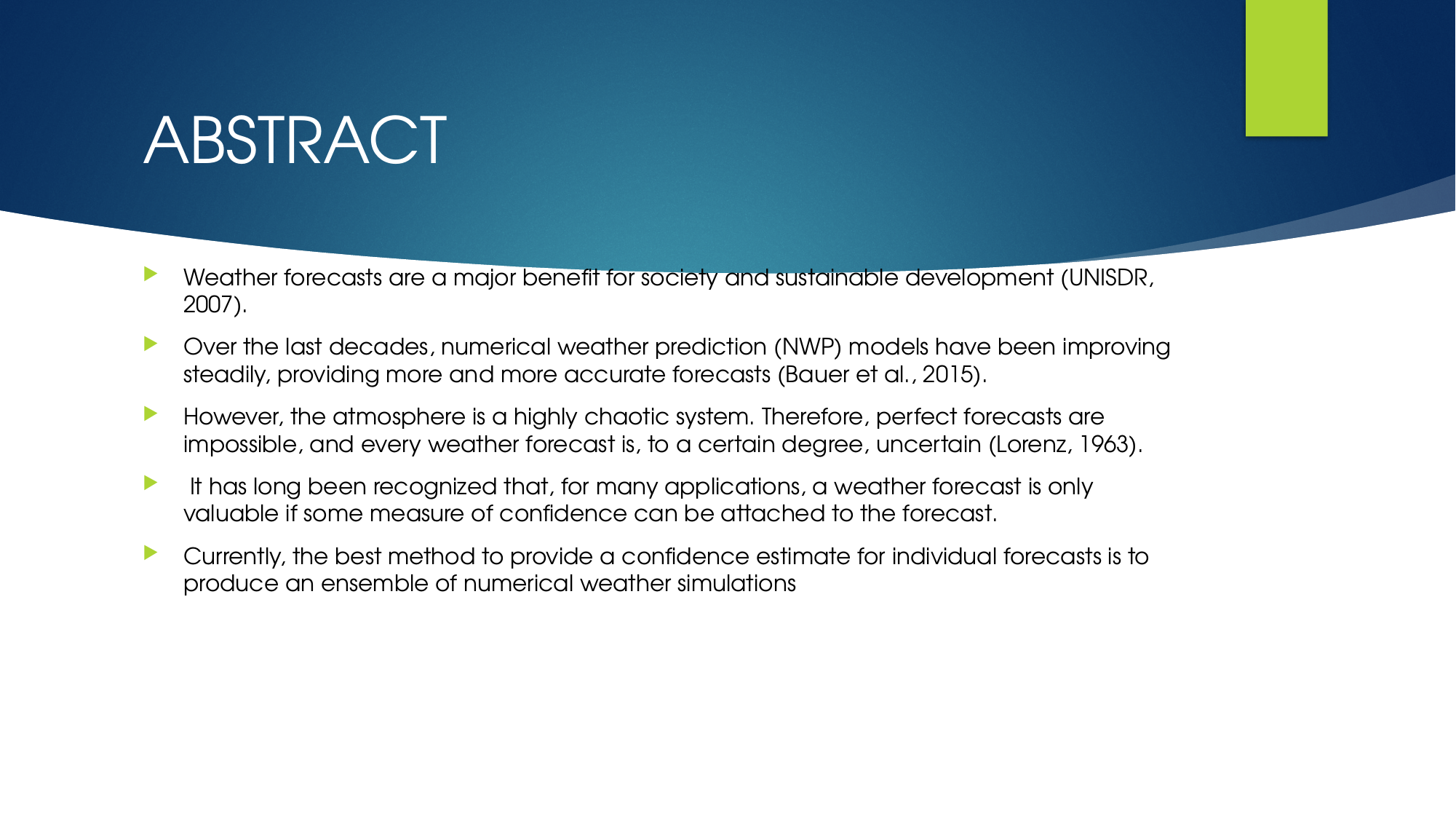

# ABSTRACT

Weather forecasts are a major benefit for society and sustainable development (UNISDR, 2007).
Over the last decades, numerical weather prediction (NWP) models have been improving steadily, providing more and more accurate forecasts (Bauer et al., 2015).
However, the atmosphere is a highly chaotic system. Therefore, perfect forecasts are impossible, and every weather forecast is, to a certain degree, uncertain (Lorenz, 1963).
 It has long been recognized that, for many applications, a weather forecast is only valuable if some measure of confidence can be attached to the forecast.
Currently, the best method to provide a confidence estimate for individual forecasts is to produce an ensemble of numerical weather simulations